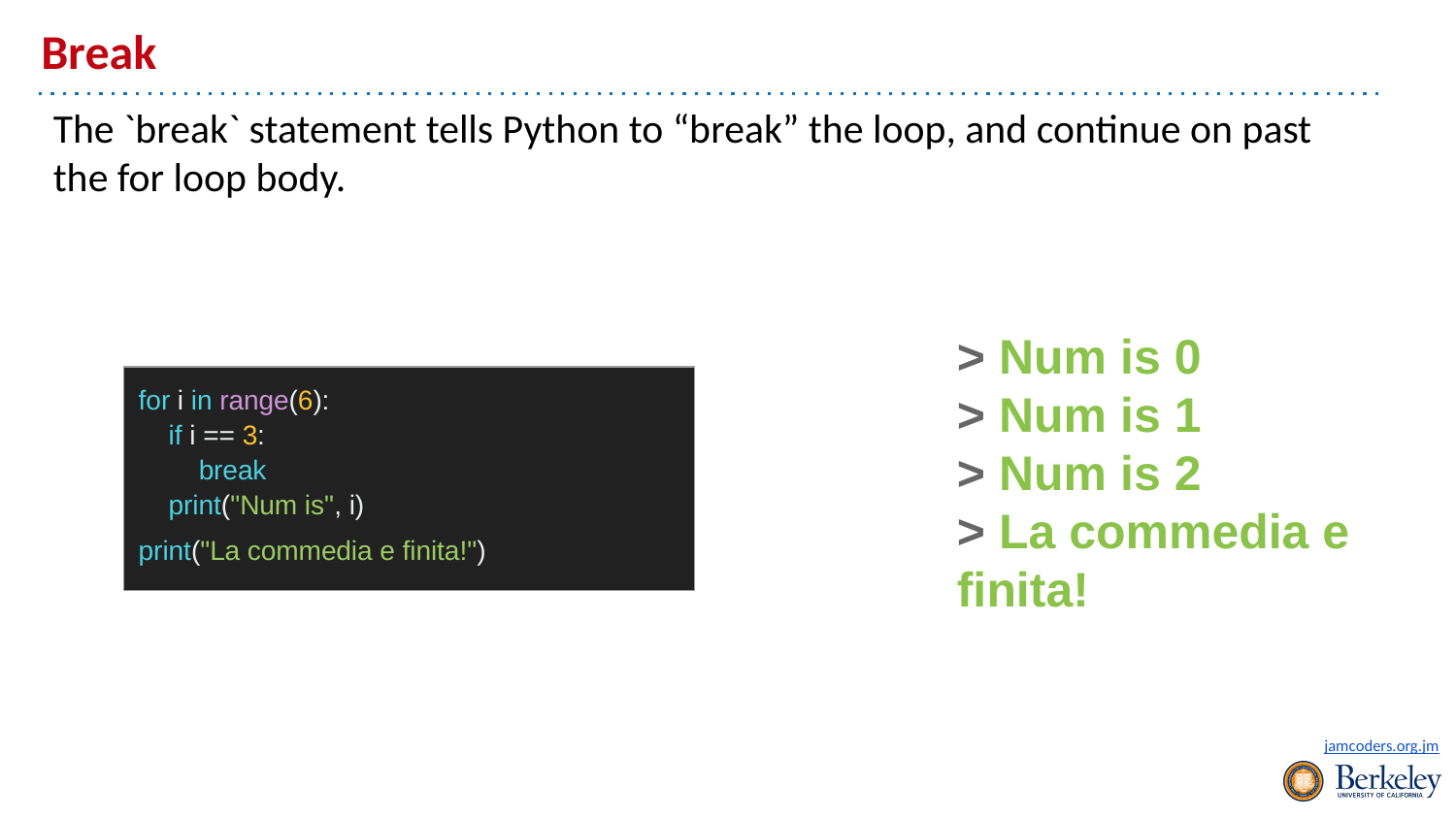

# Break
The `break` statement tells Python to “break” the loop, and continue on past the for loop body.
> Num is 0
> Num is 1
> Num is 2
> La commedia e finita!
| for i in range(6): if i == 3: break print("Num is", i) print("La commedia e finita!") |
| --- |